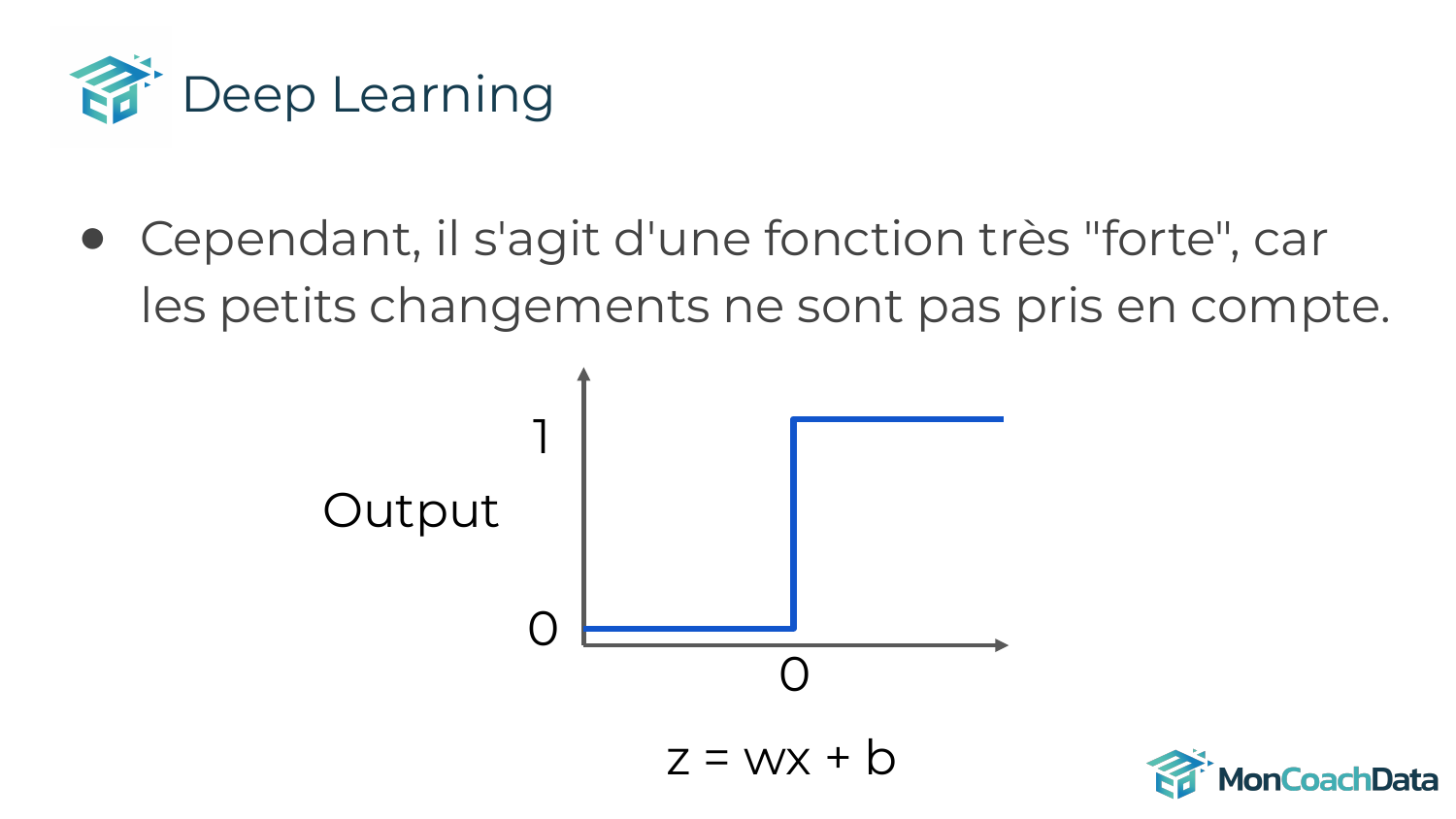

# Deep Learning

Cependant, il s'agit d'une fonction très "forte", car les petits changements ne sont pas pris en compte.
1
Output
0
0
z = wx + b